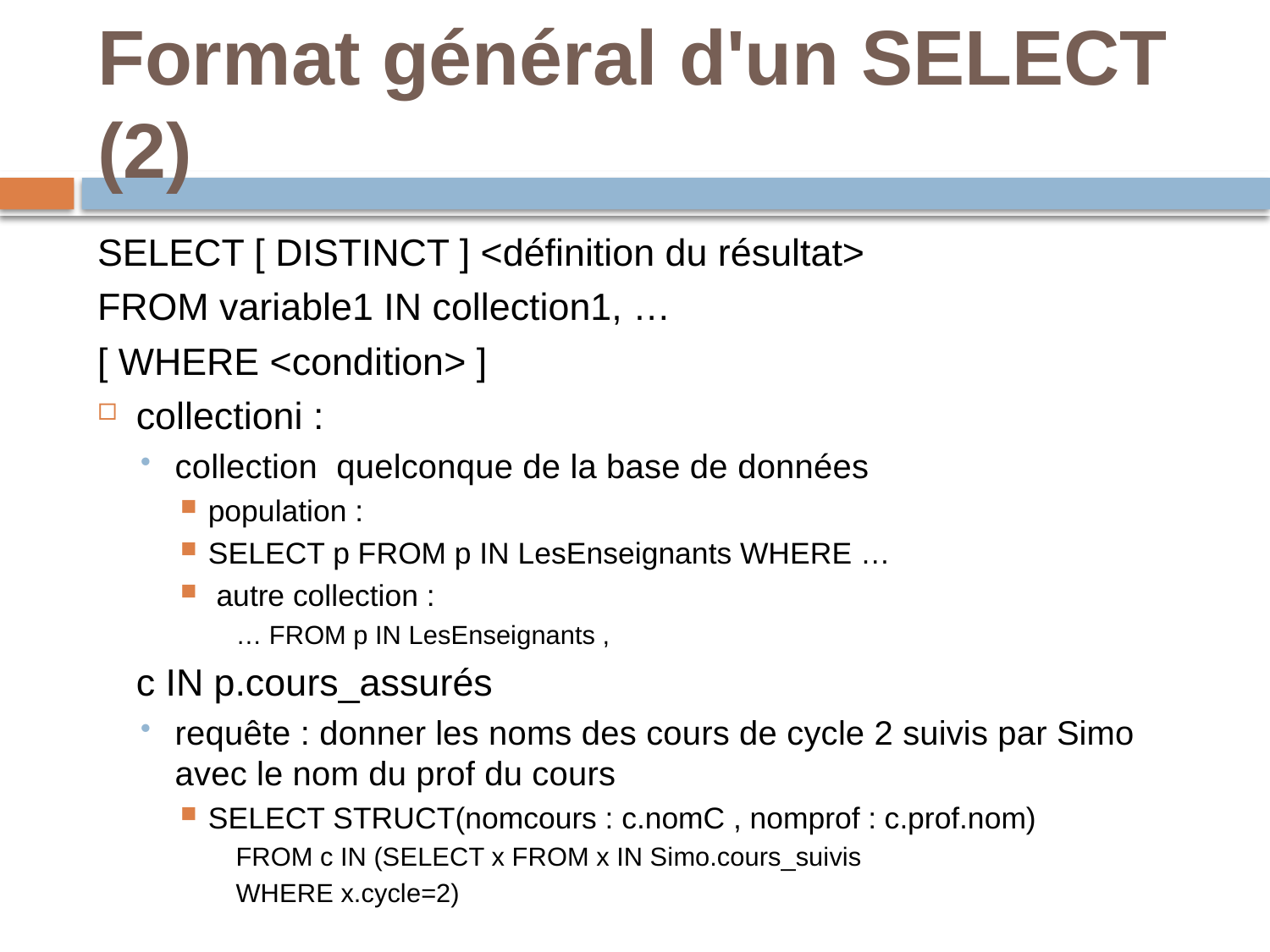

# Format général d'un SELECT (2)
SELECT [ DISTINCT ] <définition du résultat>
FROM variable1 IN collection1, …
[ WHERE <condition> ]
collectioni :
collection  quelconque de la base de données
population :
SELECT p FROM p IN LesEnseignants WHERE …
 autre collection :
… FROM p IN LesEnseignants ,
			c IN p.cours_assurés
requête : donner les noms des cours de cycle 2 suivis par Simo avec le nom du prof du cours
SELECT STRUCT(nomcours : c.nomC , nomprof : c.prof.nom)
FROM c IN (SELECT x FROM x IN Simo.cours_suivis
WHERE x.cycle=2)